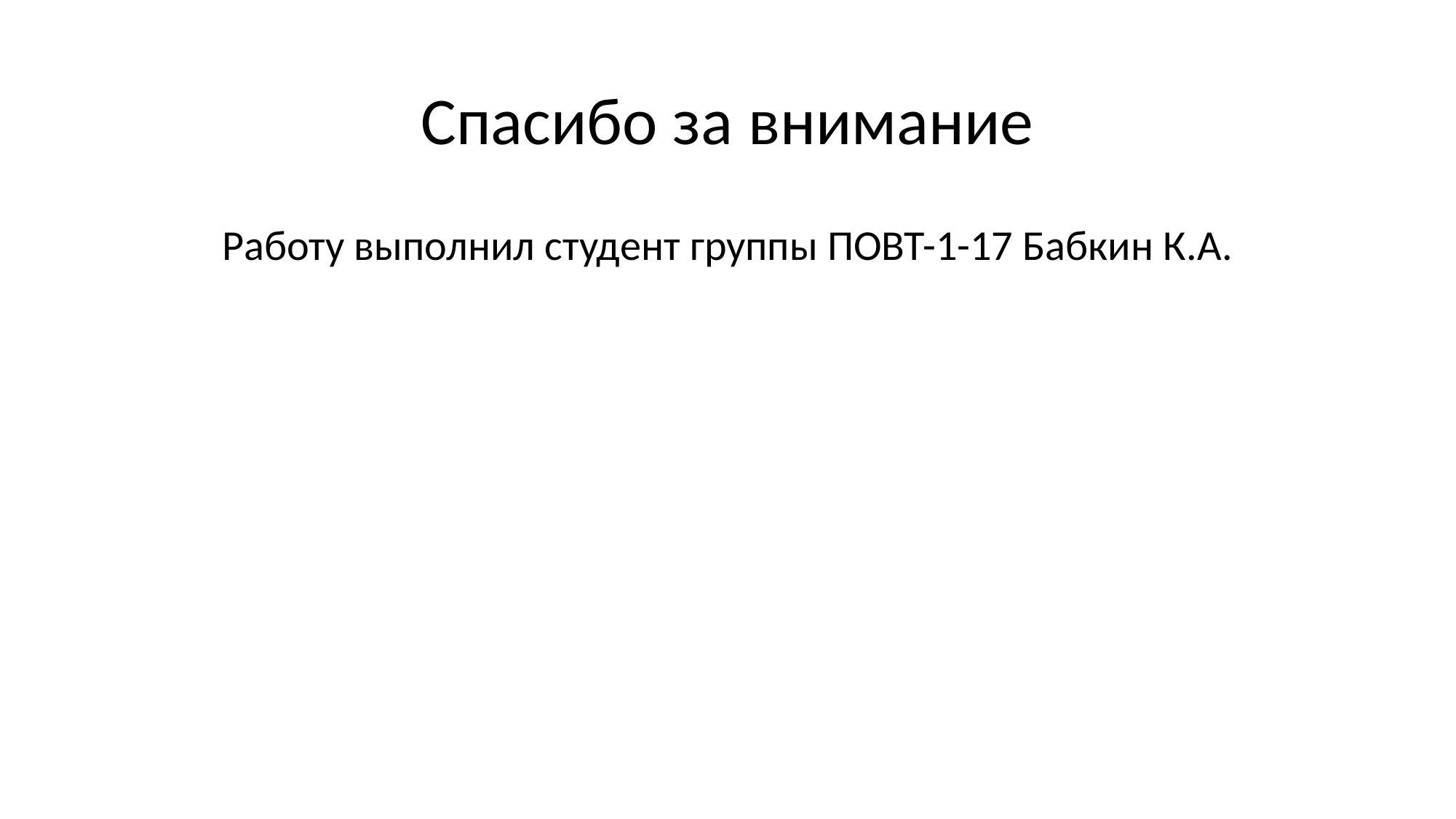

# Спасибо за внимание
Работу выполнил студент группы ПОВТ-1-17 Бабкин К.А.